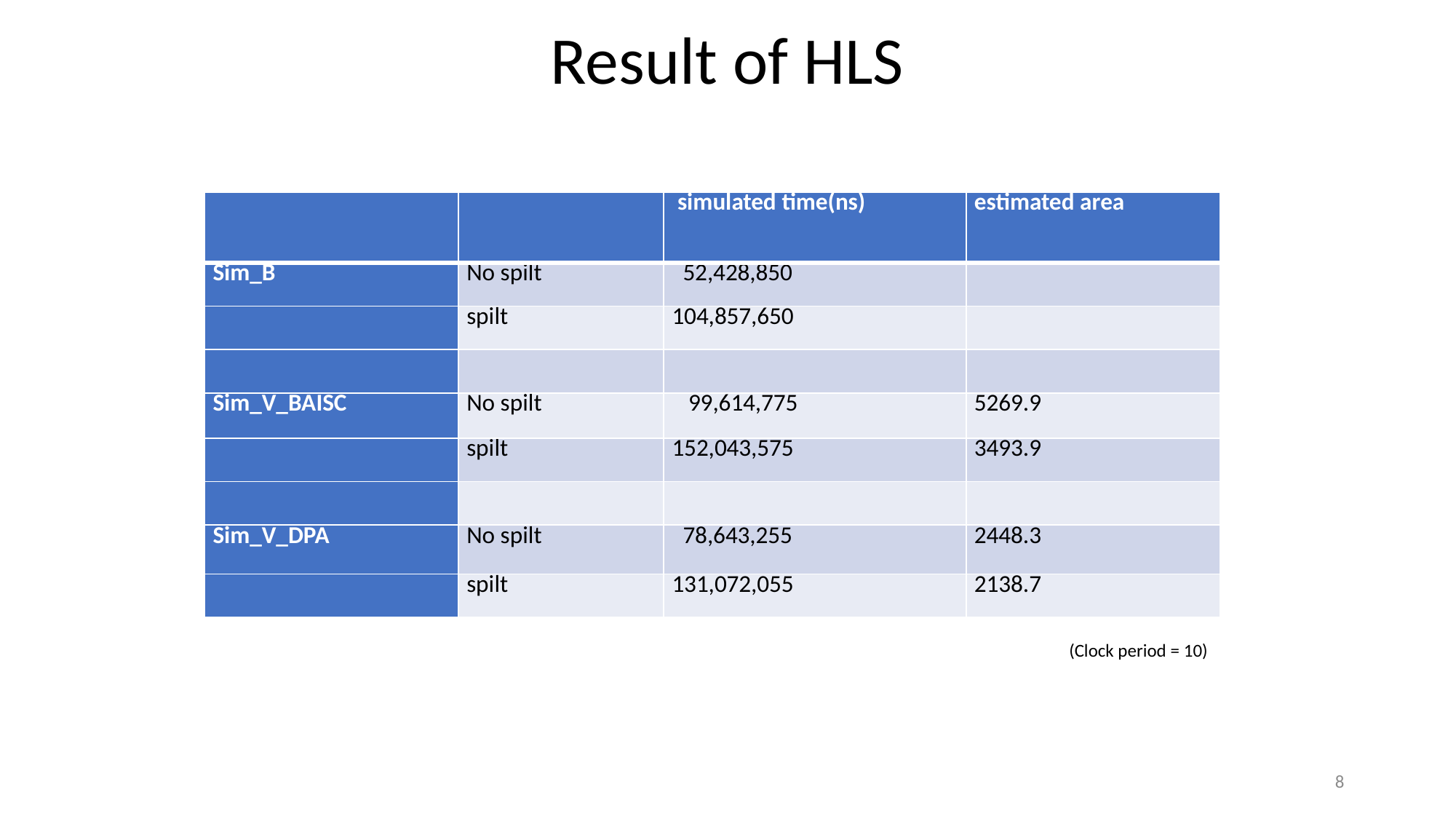

# Result of HLS
|  |  | simulated time(ns) | estimated area |
| --- | --- | --- | --- |
| Sim\_B | No spilt | 52,428,850 |  |
|  | spilt | 104,857,650 |  |
|  |  |  |  |
| Sim\_V\_BAISC | No spilt | 99,614,775 | 5269.9 |
|  | spilt | 152,043,575 | 3493.9 |
|  |  |  |  |
| Sim\_V\_DPA | No spilt | 78,643,255 | 2448.3 |
|  | spilt | 131,072,055 | 2138.7 |
(Clock period = 10)
8